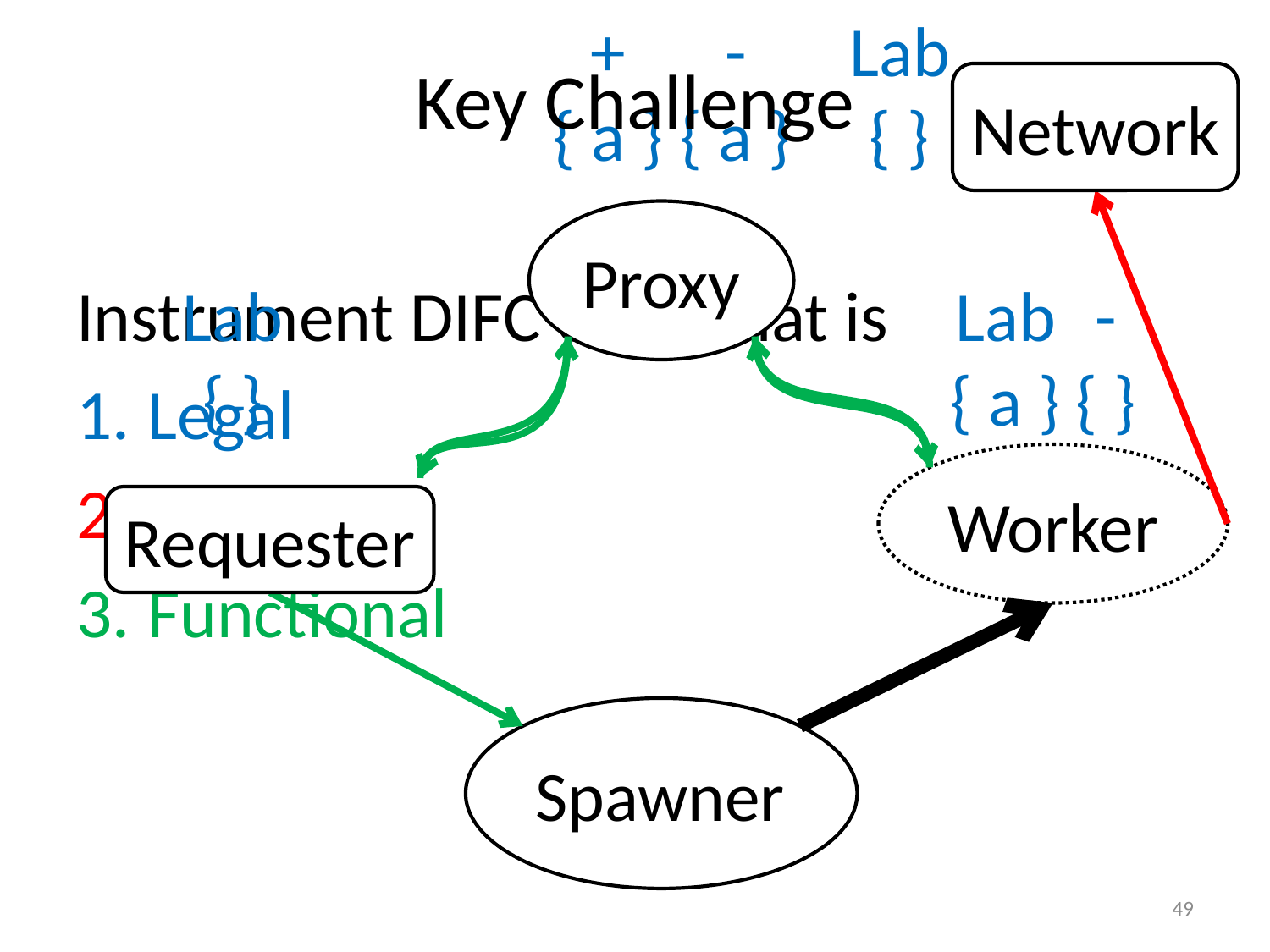

+
{ a }
-
{ a }
Lab
{ }
# Key Challenge
Network
Proxy
Instrument DIFC code that is
Legal
Secure
Functional
Lab
{ }
Lab
{ a }
-
{ }
Worker
Requester
Spawner
49